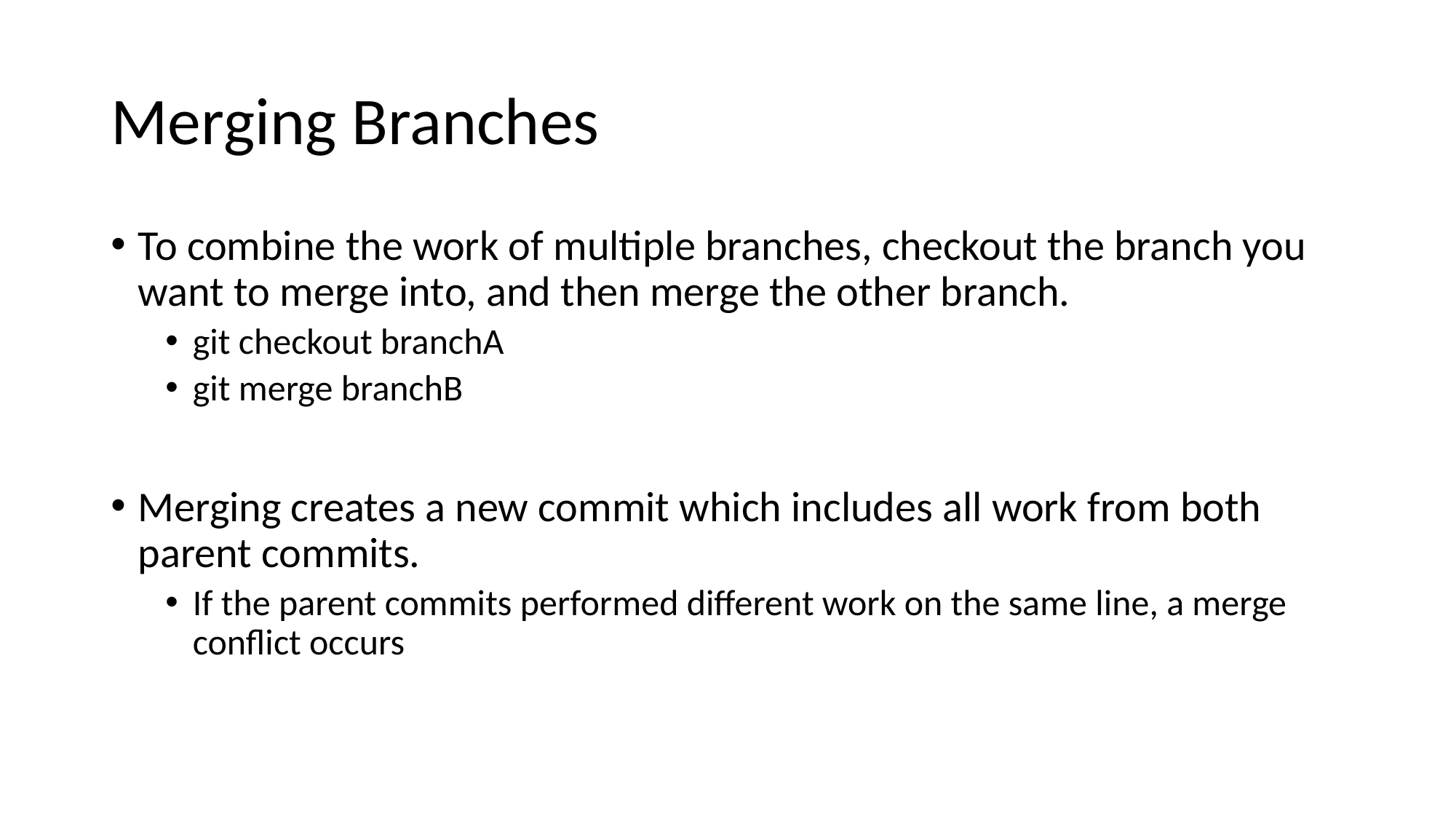

# Merging Branches
To combine the work of multiple branches, checkout the branch you want to merge into, and then merge the other branch.
git checkout branchA
git merge branchB

Merging creates a new commit which includes all work from both parent commits.
If the parent commits performed different work on the same line, a merge conflict occurs